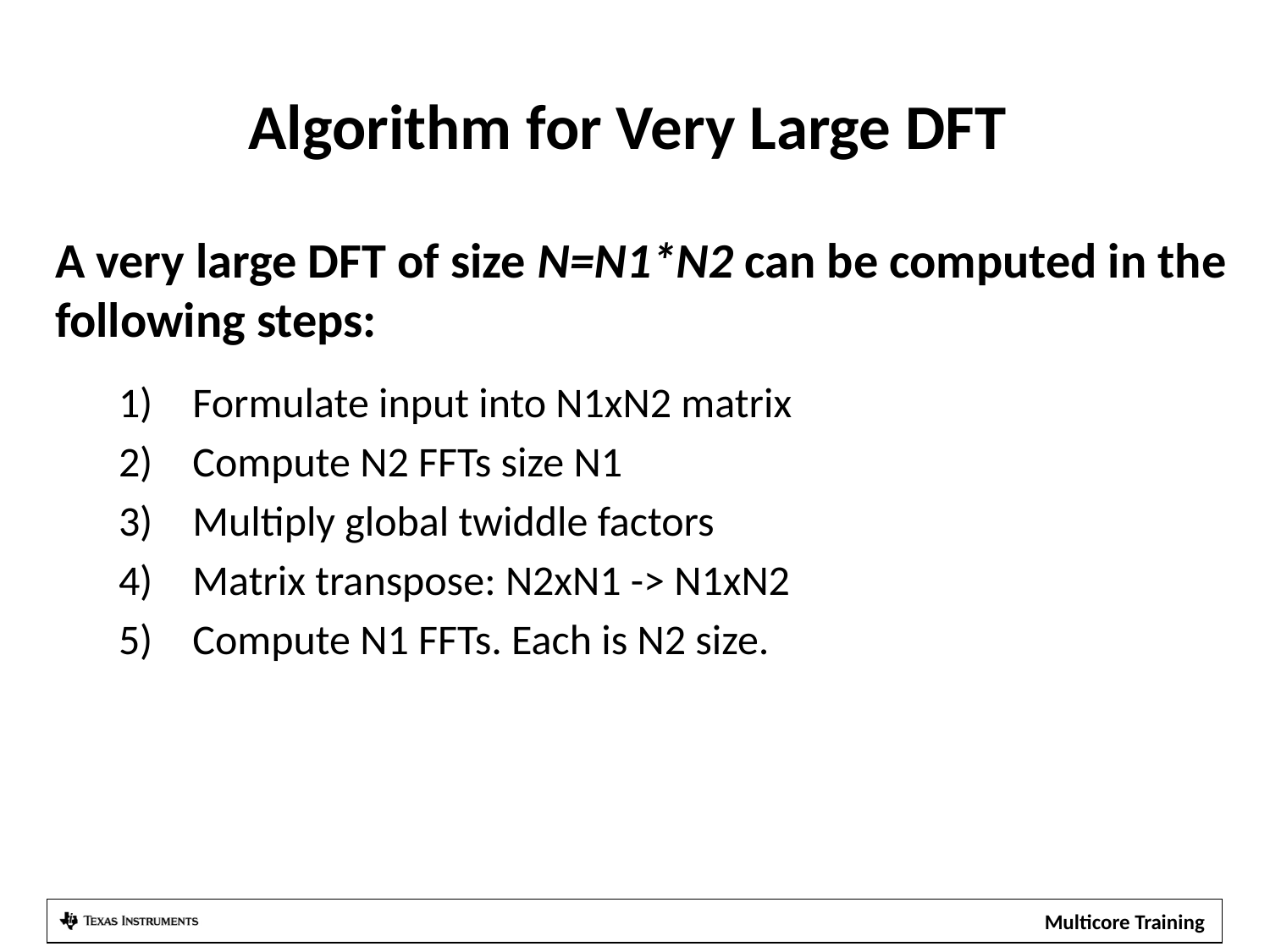

# Algorithm for Very Large DFT
A very large DFT of size N=N1*N2 can be computed in the following steps:

Formulate input into N1xN2 matrix
Compute N2 FFTs size N1
Multiply global twiddle factors
Matrix transpose: N2xN1 -> N1xN2
Compute N1 FFTs. Each is N2 size.